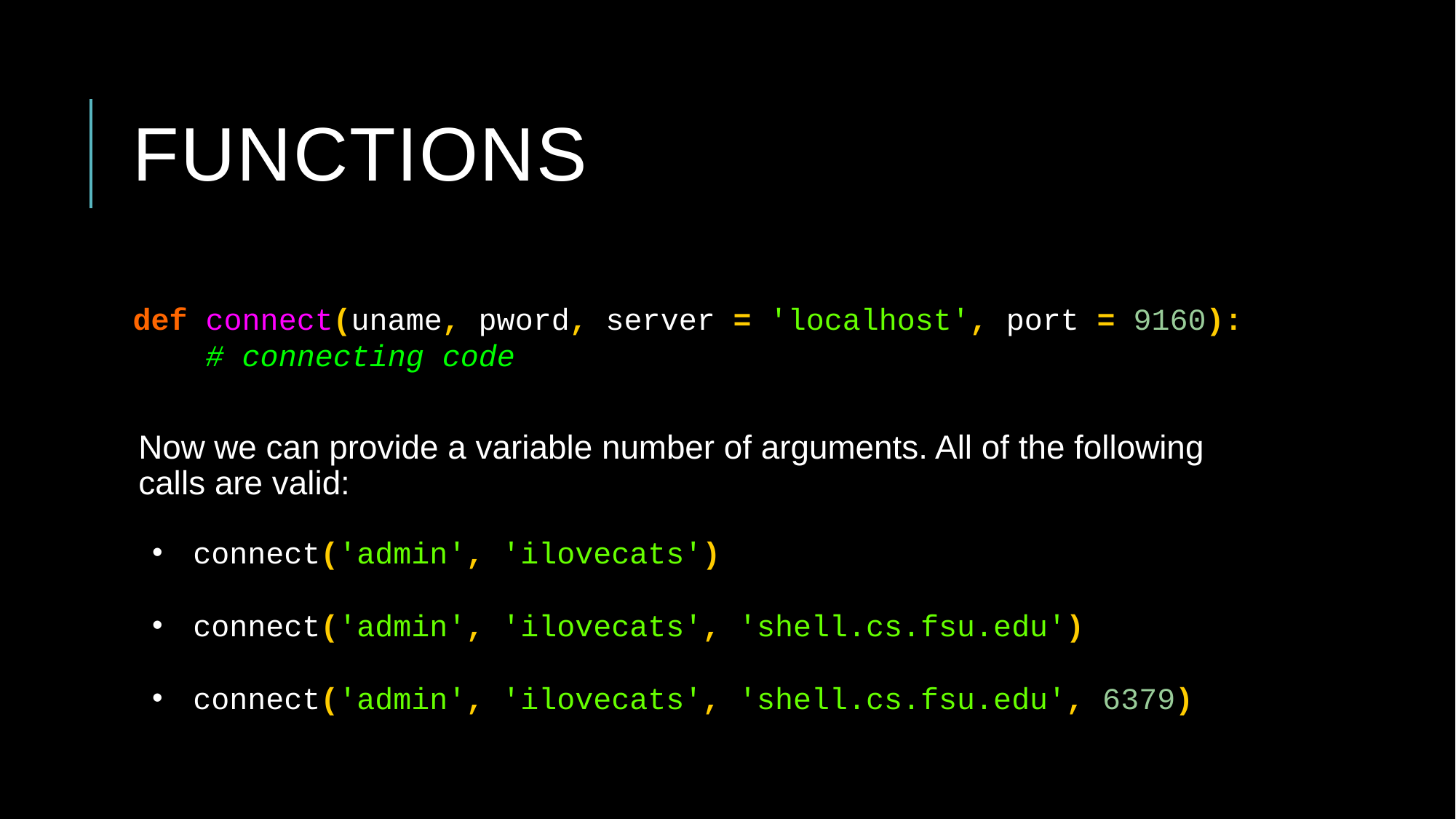

# functions
def connect(uname, pword, server = 'localhost', port = 9160):
    # connecting code
Now we can provide a variable number of arguments. All of the following calls are valid:
connect('admin', 'ilovecats')
connect('admin', 'ilovecats', 'shell.cs.fsu.edu')
connect('admin', 'ilovecats', 'shell.cs.fsu.edu', 6379)